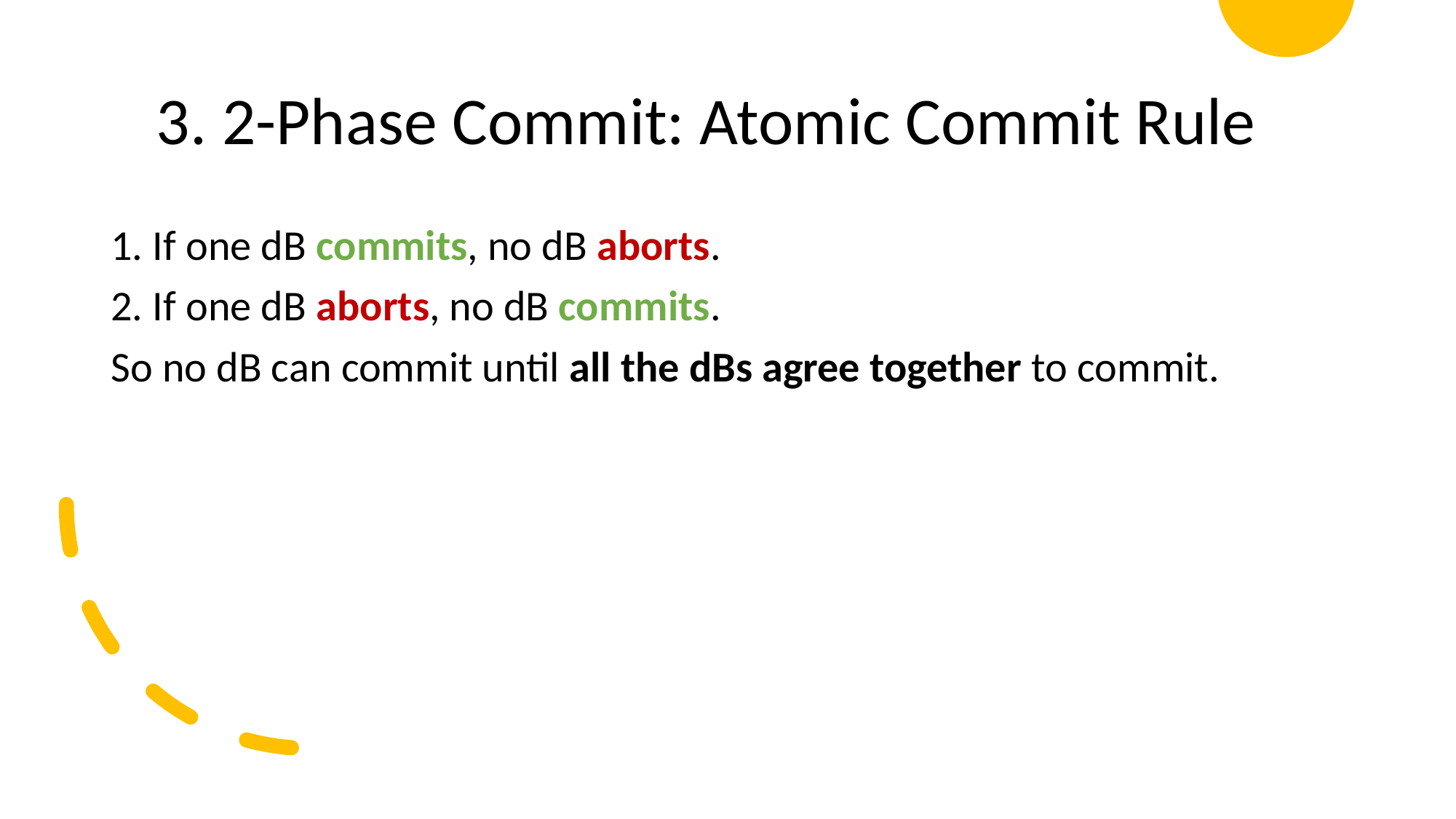

# 3. 2-Phase Commit: Atomic Commit Rule
1. If one dB commits, no dB aborts.
2. If one dB aborts, no dB commits.
So no dB can commit until all the dBs agree together to commit.